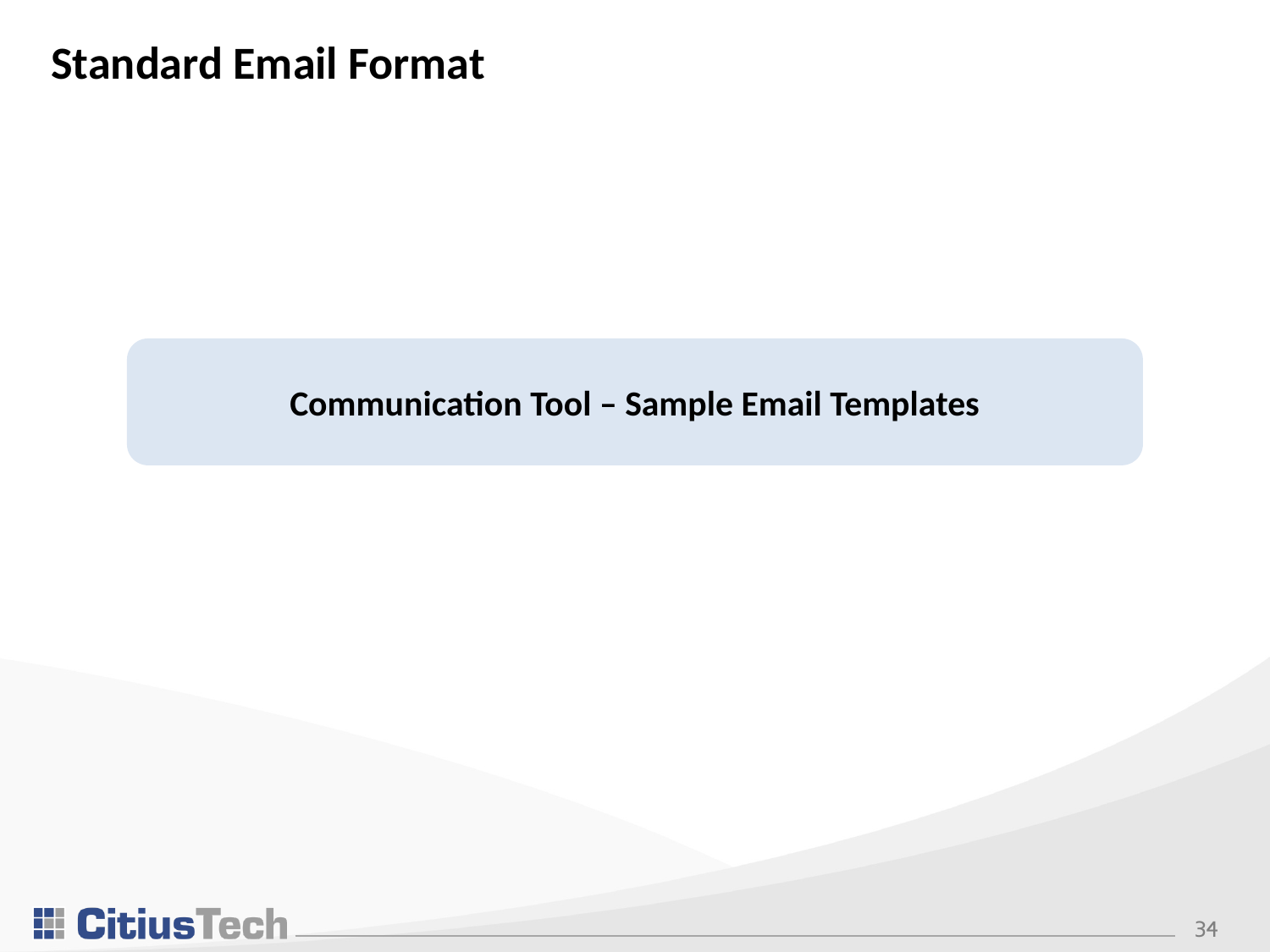

# Standard Email Format
Communication Tool – Sample Email Templates